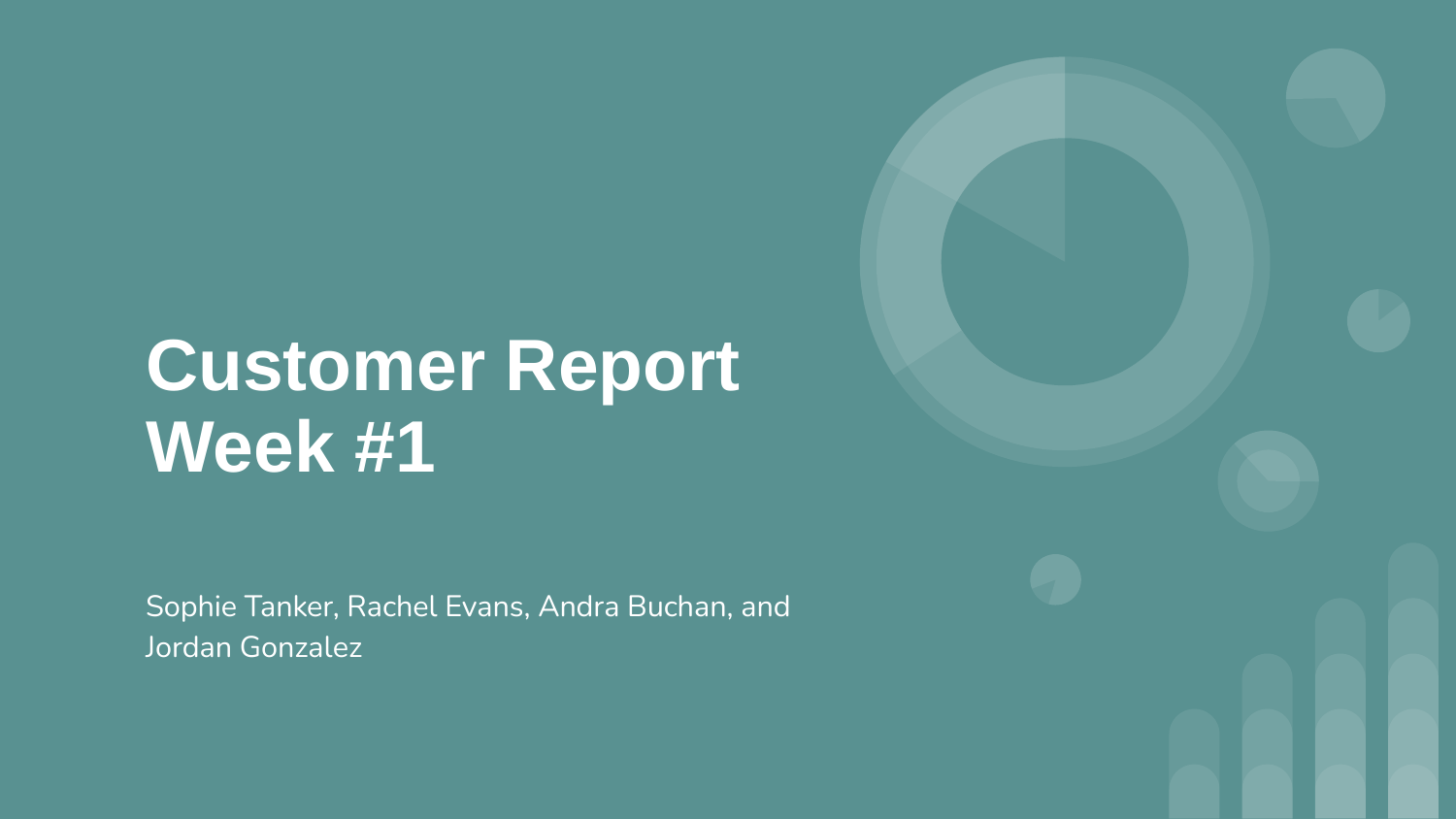

# Customer Report Week #1
Sophie Tanker, Rachel Evans, Andra Buchan, and Jordan Gonzalez